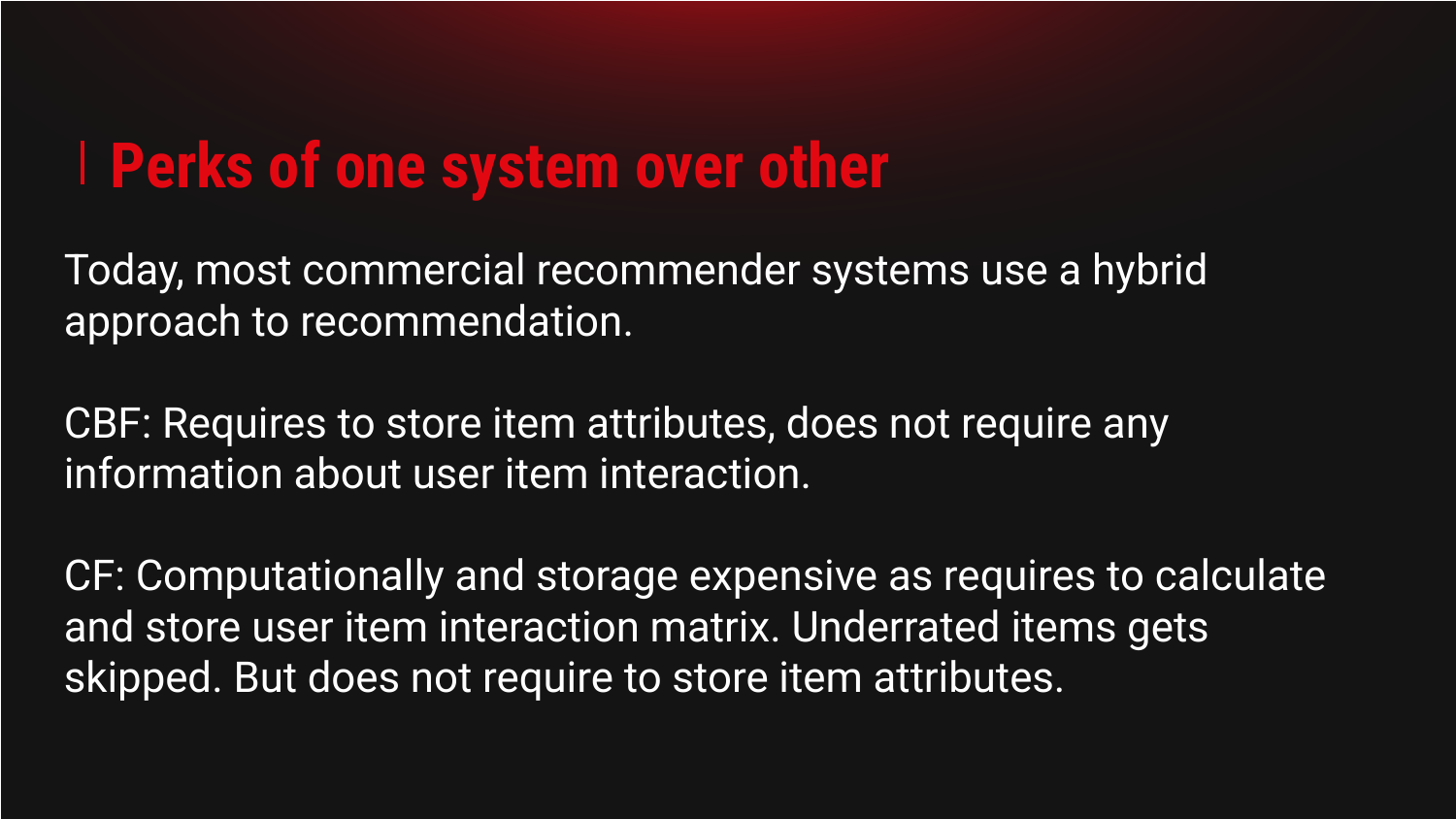

# Perks of one system over other
Today, most commercial recommender systems use a hybrid approach to recommendation.

CBF: Requires to store item attributes, does not require any information about user item interaction.

CF: Computationally and storage expensive as requires to calculate and store user item interaction matrix. Underrated items gets skipped. But does not require to store item attributes.